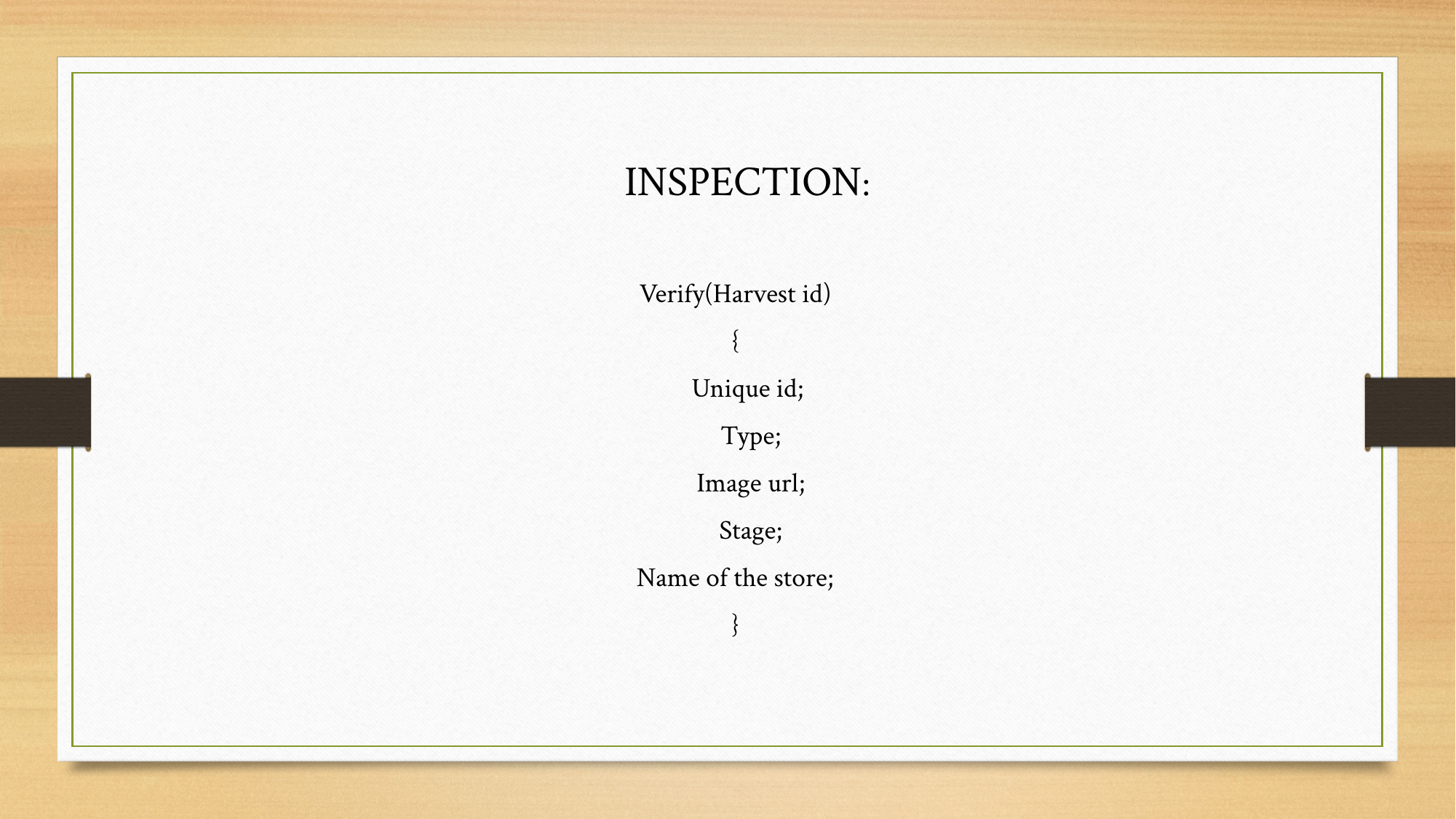

INSPECTION:
Verify(Harvest id)
{
    Unique id;
     Type;
     Image url;
     Stage;
Name of the store;
}